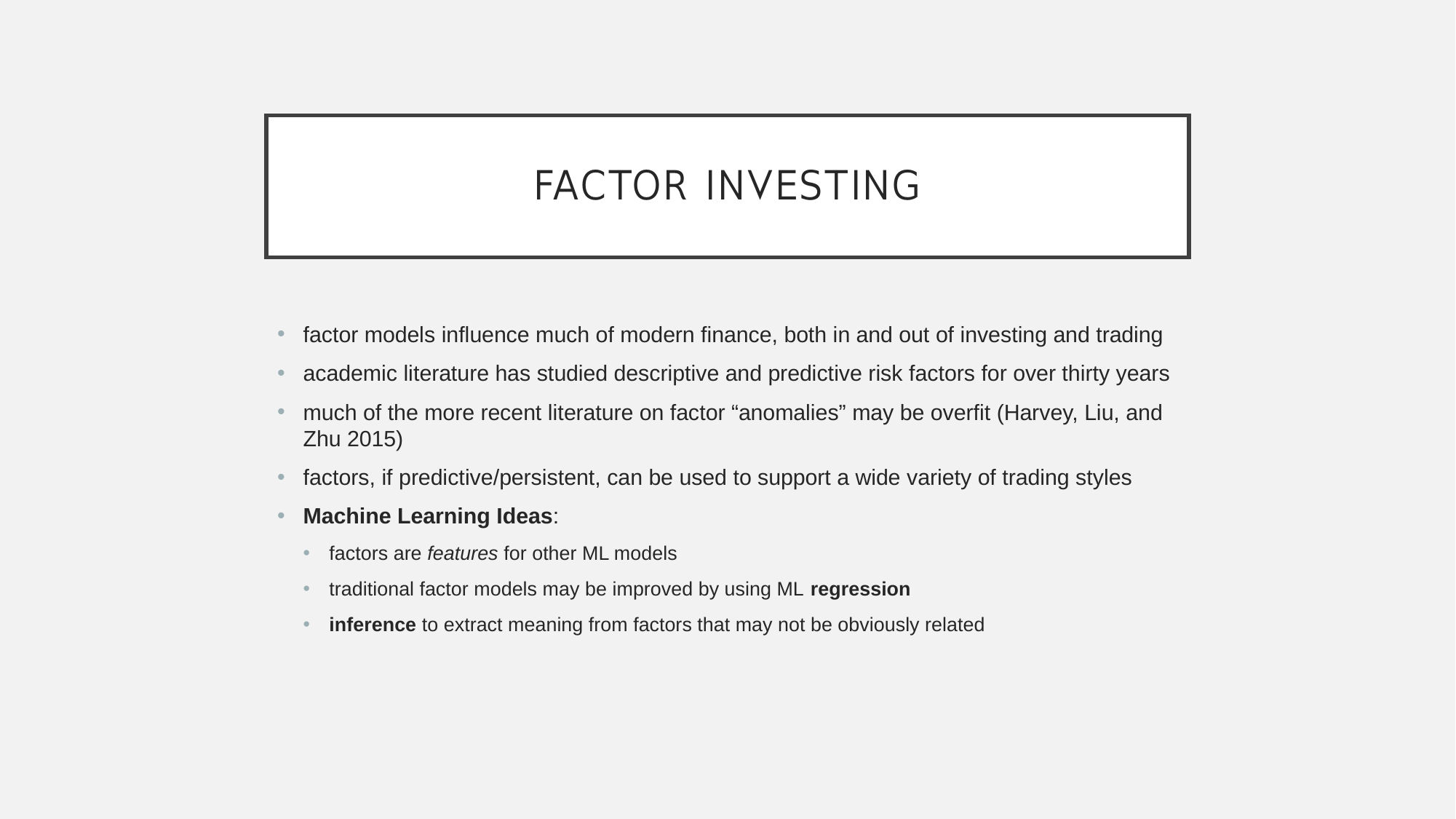

# Factor Investing
factor models influence much of modern finance, both in and out of investing and trading
academic literature has studied descriptive and predictive risk factors for over thirty years
much of the more recent literature on factor “anomalies” may be overfit (Harvey, Liu, and Zhu 2015)
factors, if predictive/persistent, can be used to support a wide variety of trading styles
Machine Learning Ideas:
factors are features for other ML models
traditional factor models may be improved by using ML regression
inference to extract meaning from factors that may not be obviously related